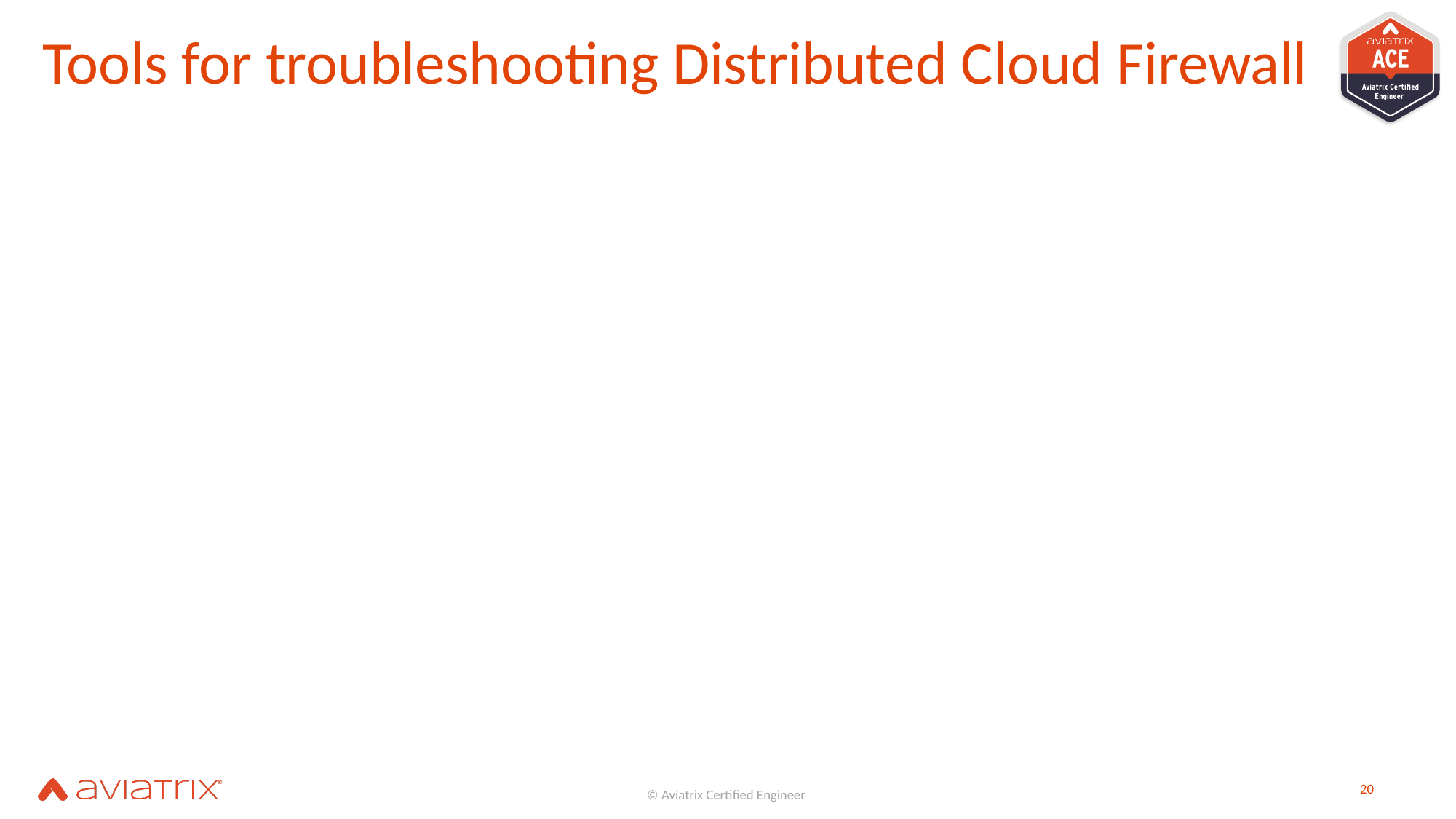

# Tools for troubleshooting Distributed Cloud Firewall
20
© Aviatrix Certified Engineer